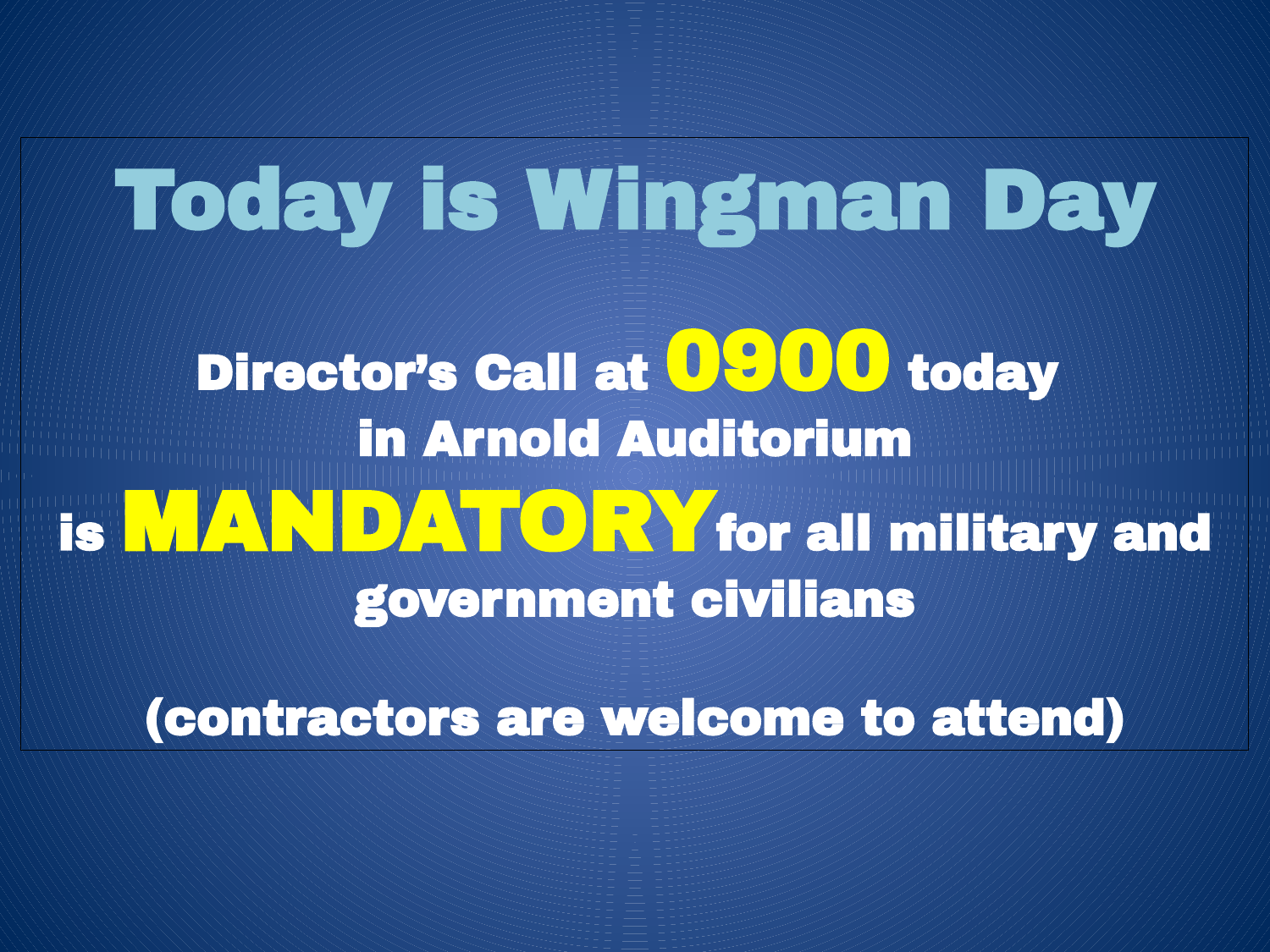

Today is Wingman Day

Director’s Call at 0900 today
in Arnold Auditorium
is MANDATORYfor all military and government civilians

(contractors are welcome to attend)